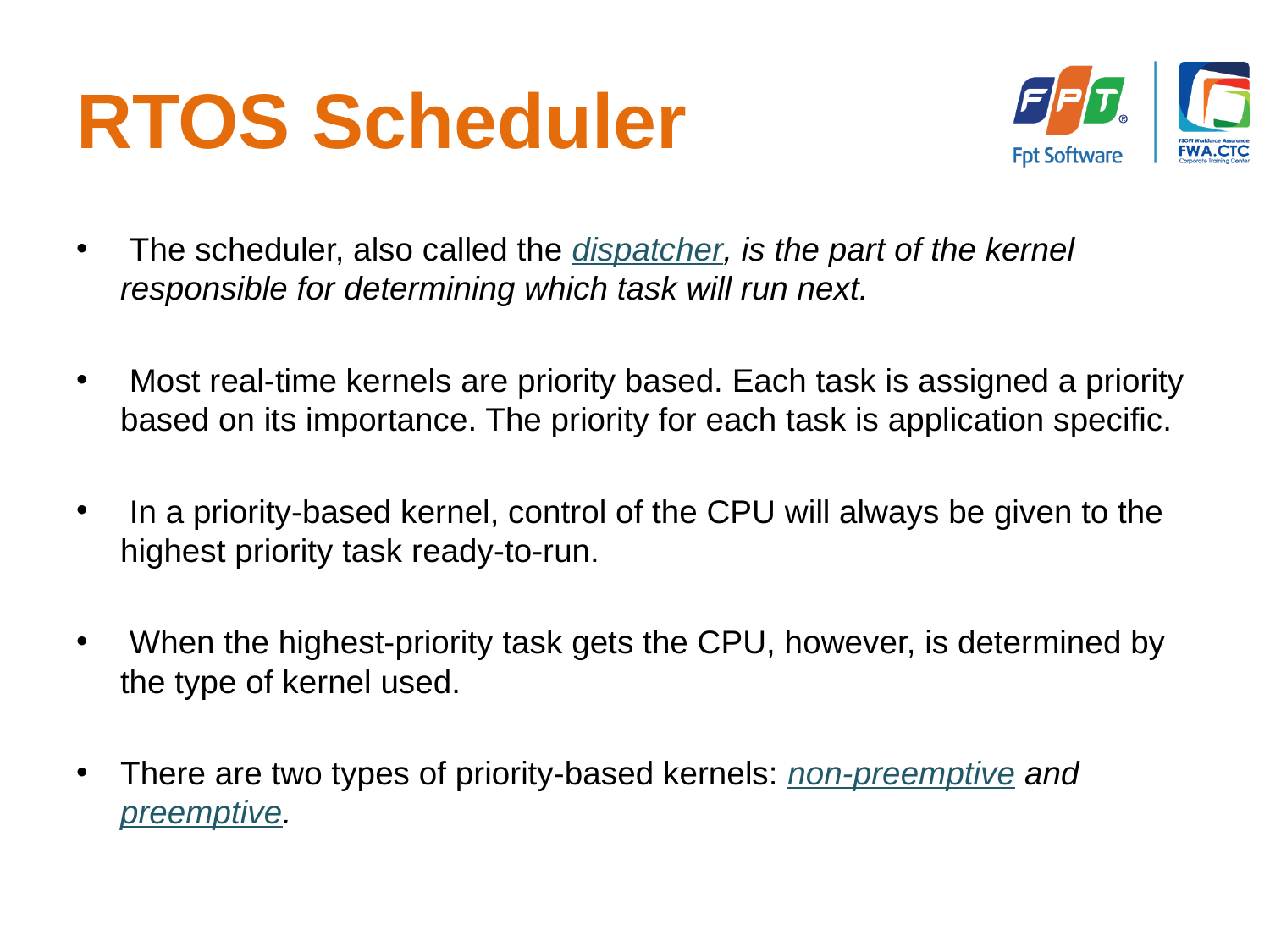

# RTOS Scheduler
 The scheduler, also called the dispatcher, is the part of the kernel responsible for determining which task will run next.

 Most real-time kernels are priority based. Each task is assigned a priority based on its importance. The priority for each task is application specific.

 In a priority-based kernel, control of the CPU will always be given to the highest priority task ready-to-run.

 When the highest-priority task gets the CPU, however, is determined by the type of kernel used.

There are two types of priority-based kernels: non-preemptive and preemptive.